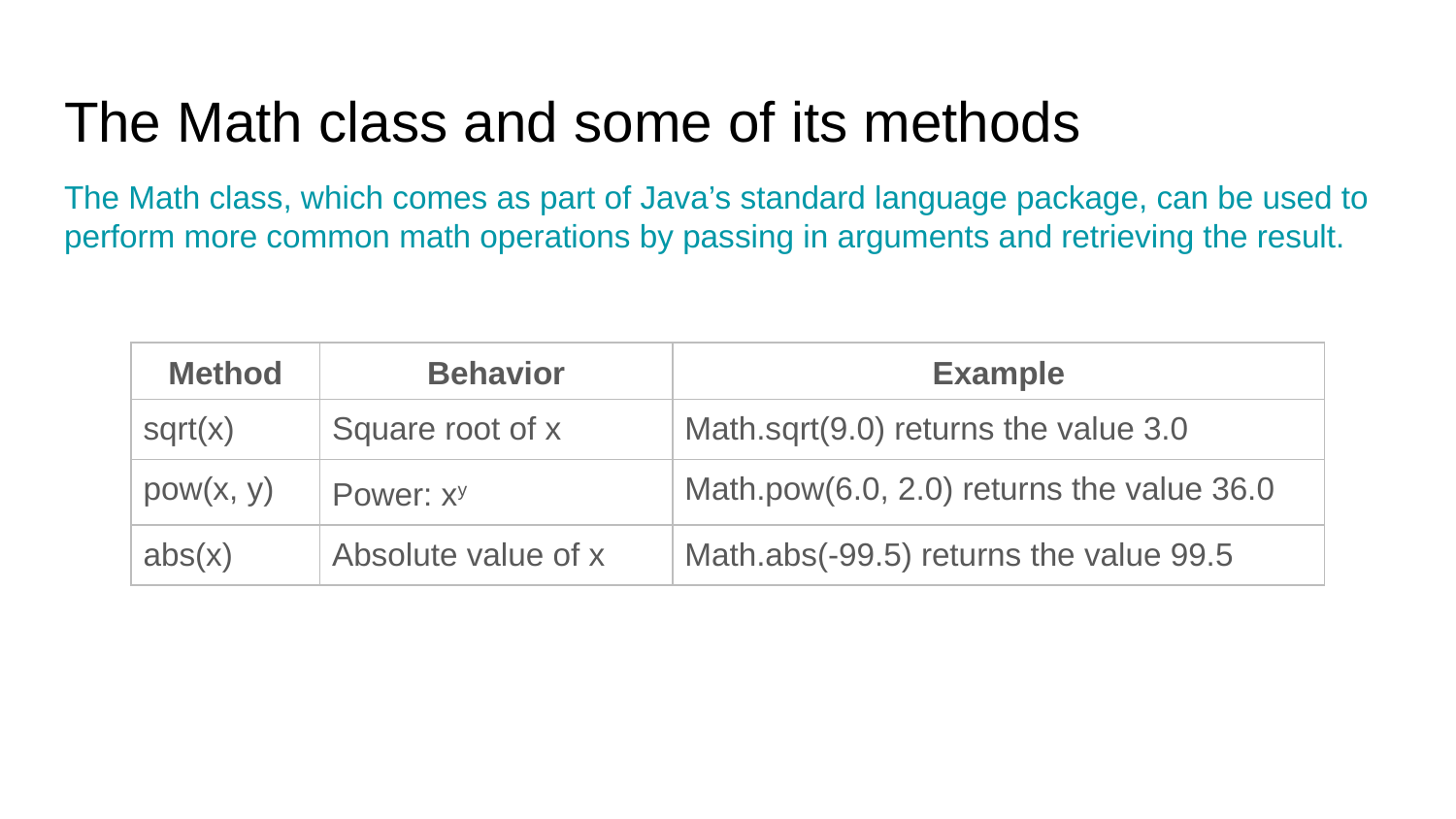

# The Math class and some of its methods
The Math class, which comes as part of Java’s standard language package, can be used to perform more common math operations by passing in arguments and retrieving the result.
| Method | Behavior | Example |
| --- | --- | --- |
| sqrt(x) | Square root of x | Math.sqrt(9.0) returns the value 3.0 |
| pow(x, y) | Power: xy | Math.pow(6.0, 2.0) returns the value 36.0 |
| abs(x) | Absolute value of x | Math.abs(-99.5) returns the value 99.5 |